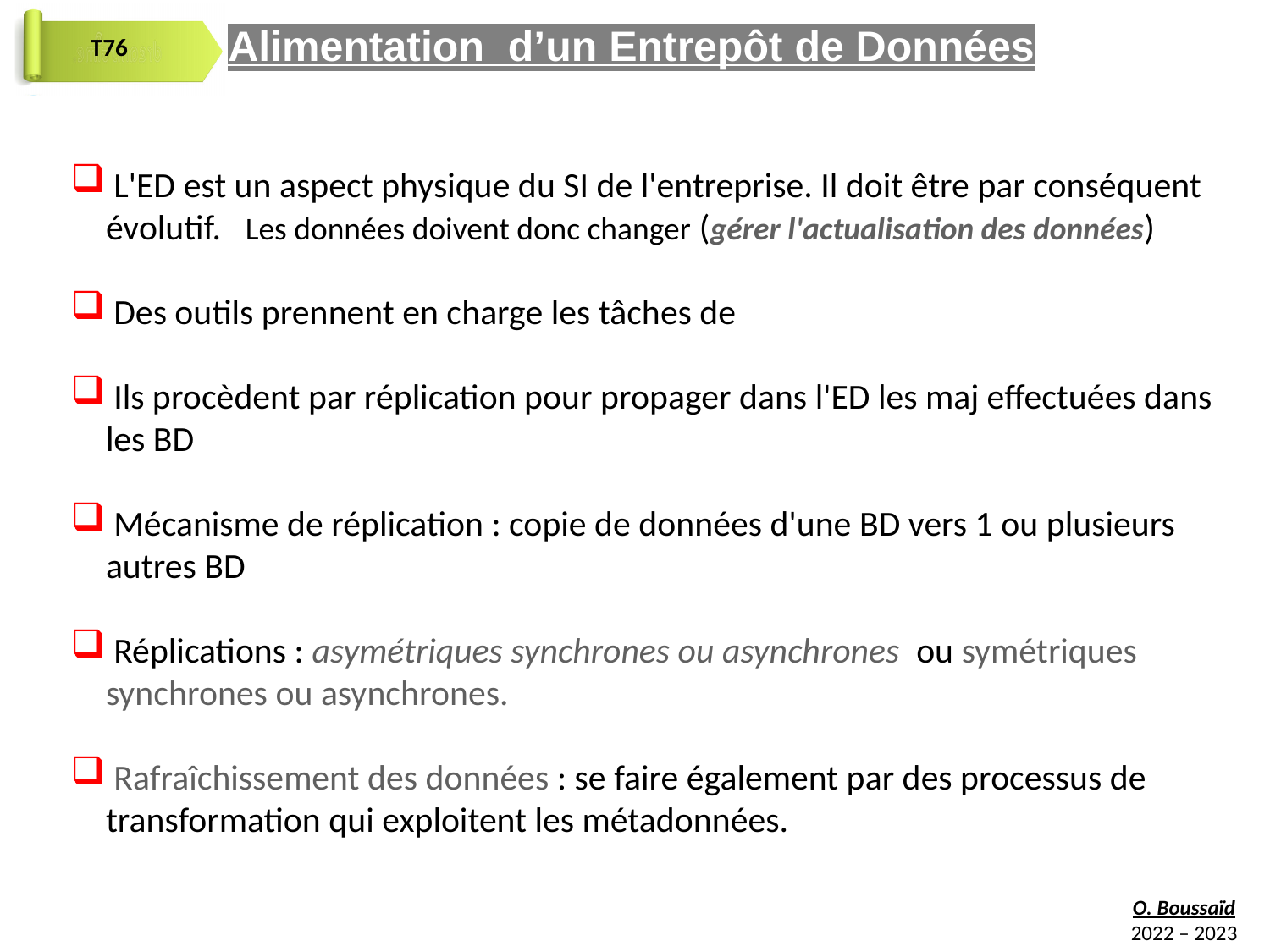

Alimentation  d’un Entrepôt de Données
 L'ED est un aspect physique du SI de l'entreprise. Il doit être par conséquent évolutif.   Les données doivent donc changer (gérer l'actualisation des données)

 Des outils prennent en charge les tâches de rafraîchissement des données

 Ils procèdent par réplication pour propager dans l'ED les maj effectuées dans les BD

 Mécanisme de réplication : copie de données d'une BD vers 1 ou plusieurs autres BD

 Réplications : asymétriques synchrones ou asynchrones  ou symétriques synchrones ou asynchrones.

 Rafraîchissement des données : se faire également par des processus de transformation qui exploitent les métadonnées.